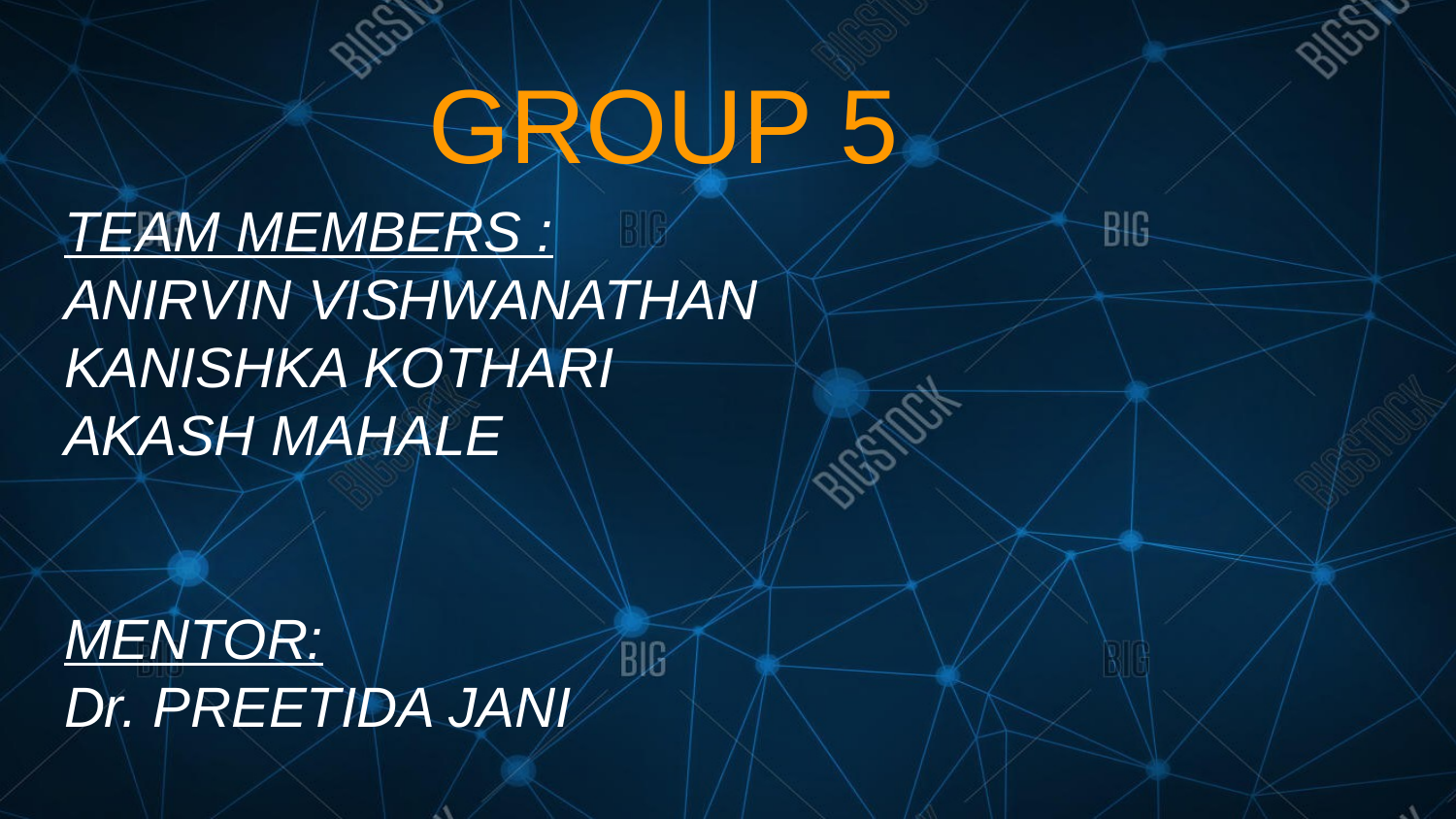

# GROUP 5
TEAM MEMBERS :
ANIRVIN VISHWANATHAN
KANISHKA KOTHARI
AKASH MAHALE

MENTOR:
Dr. PREETIDA JANI